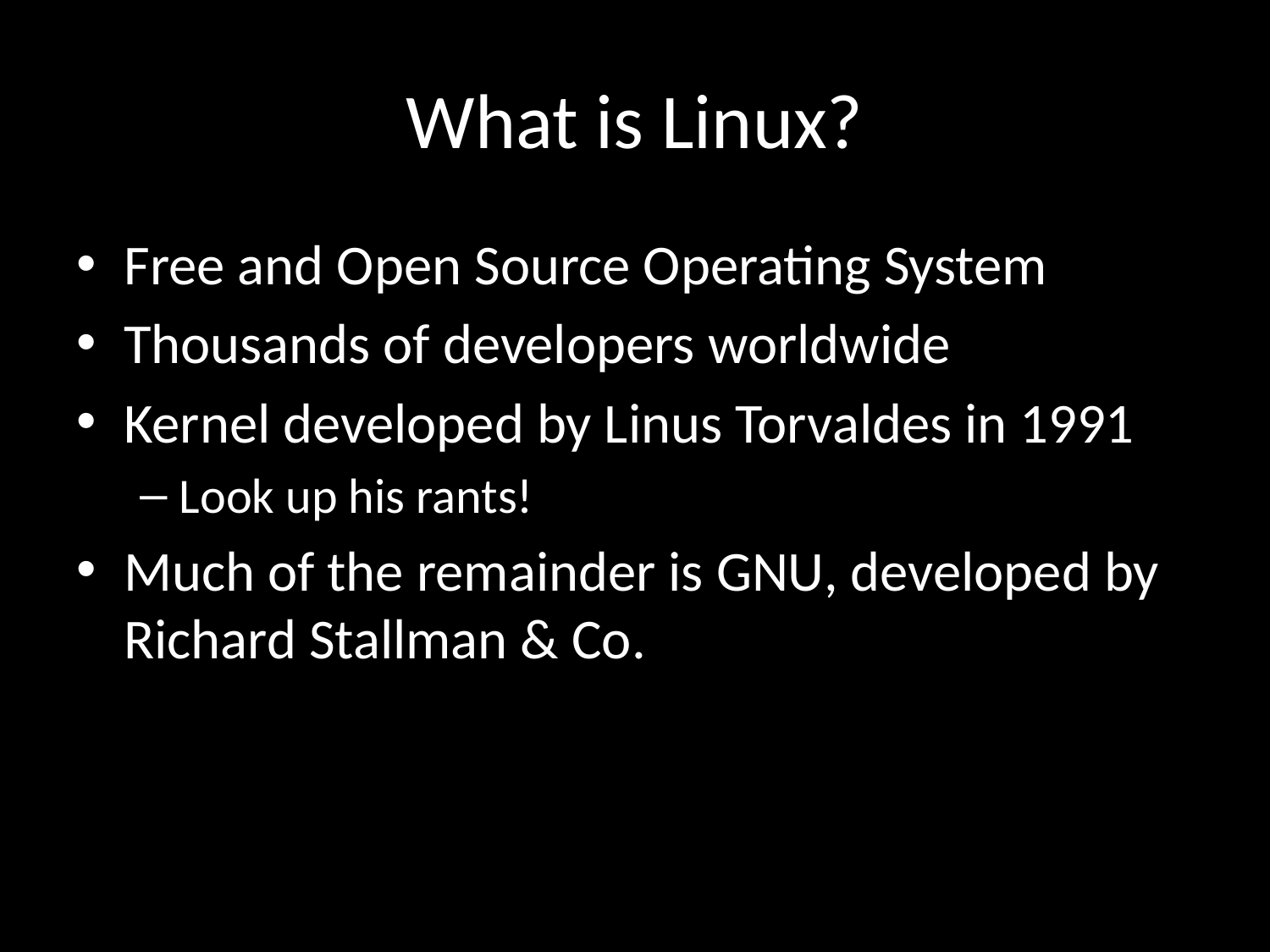

# What is Linux?
Free and Open Source Operating System
Thousands of developers worldwide
Kernel developed by Linus Torvaldes in 1991
Look up his rants!
Much of the remainder is GNU, developed by Richard Stallman & Co.